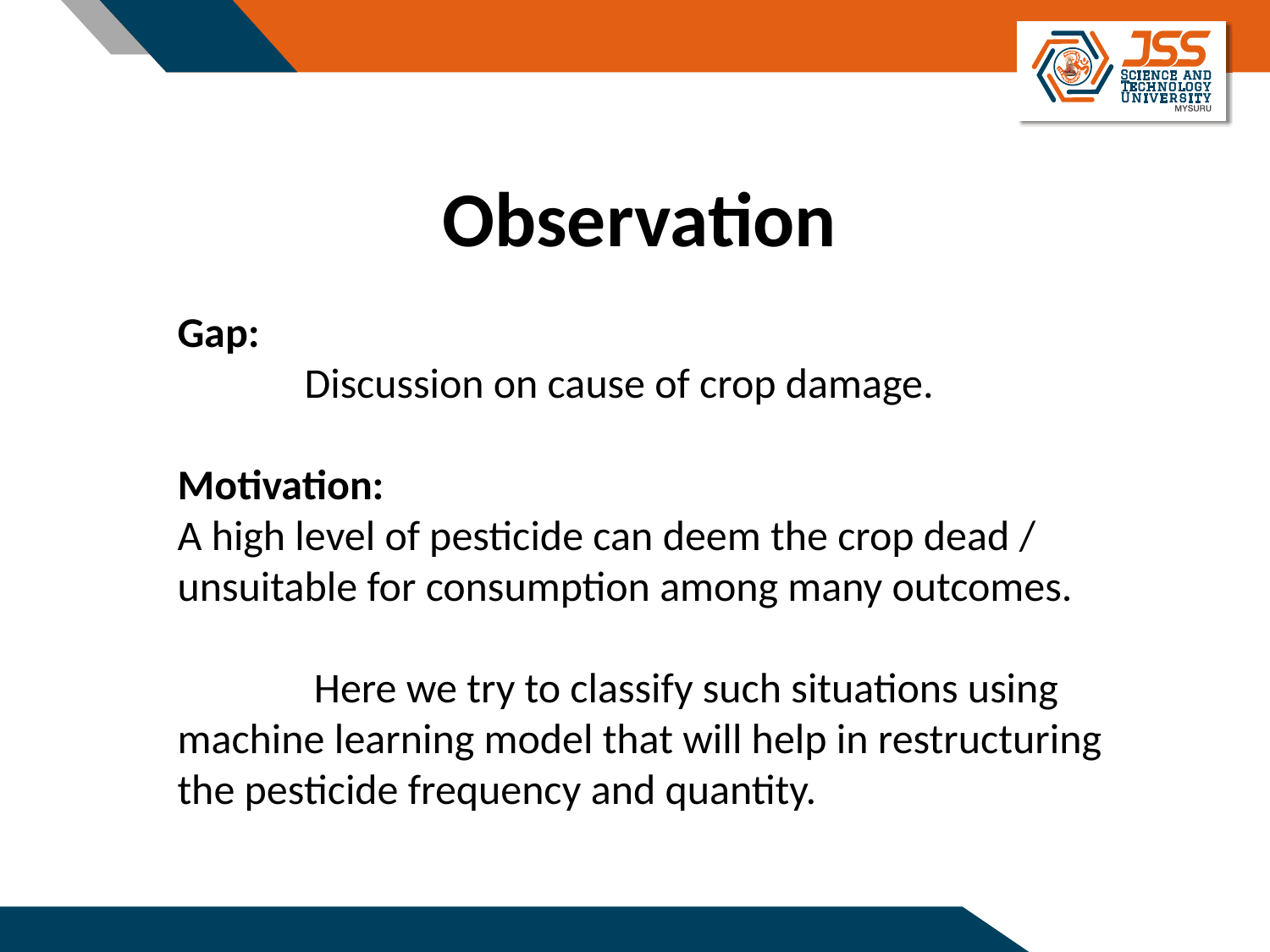

Observation

Gap:
	Discussion on cause of crop damage.

Motivation:
A high level of pesticide can deem the crop dead / unsuitable for consumption among many outcomes.

	 Here we try to classify such situations using machine learning model that will help in restructuring the pesticide frequency and quantity.
8